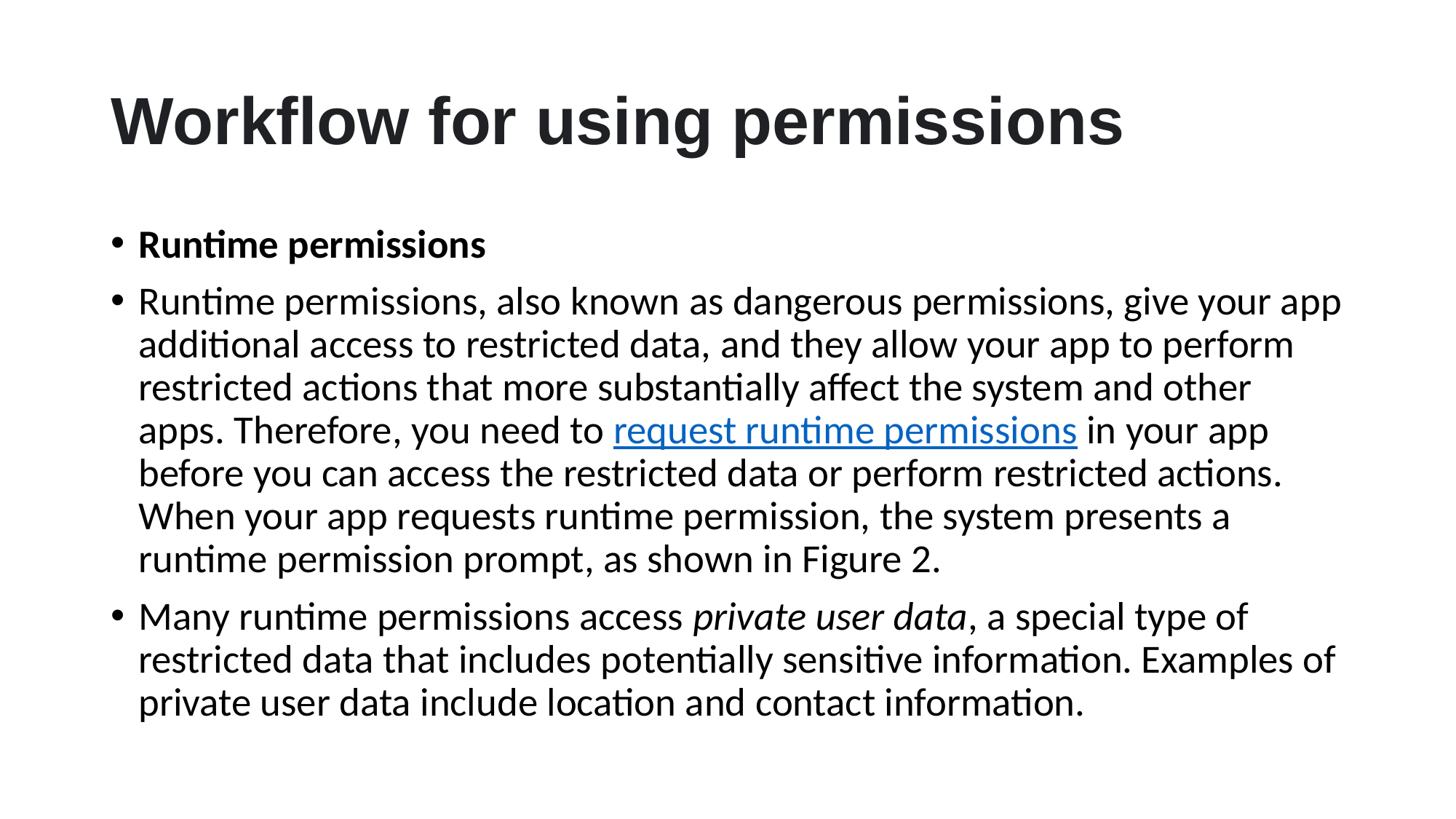

# Workflow for using permissions
Runtime permissions
Runtime permissions, also known as dangerous permissions, give your app additional access to restricted data, and they allow your app to perform restricted actions that more substantially affect the system and other apps. Therefore, you need to request runtime permissions in your app before you can access the restricted data or perform restricted actions. When your app requests runtime permission, the system presents a runtime permission prompt, as shown in Figure 2.
Many runtime permissions access private user data, a special type of restricted data that includes potentially sensitive information. Examples of private user data include location and contact information.